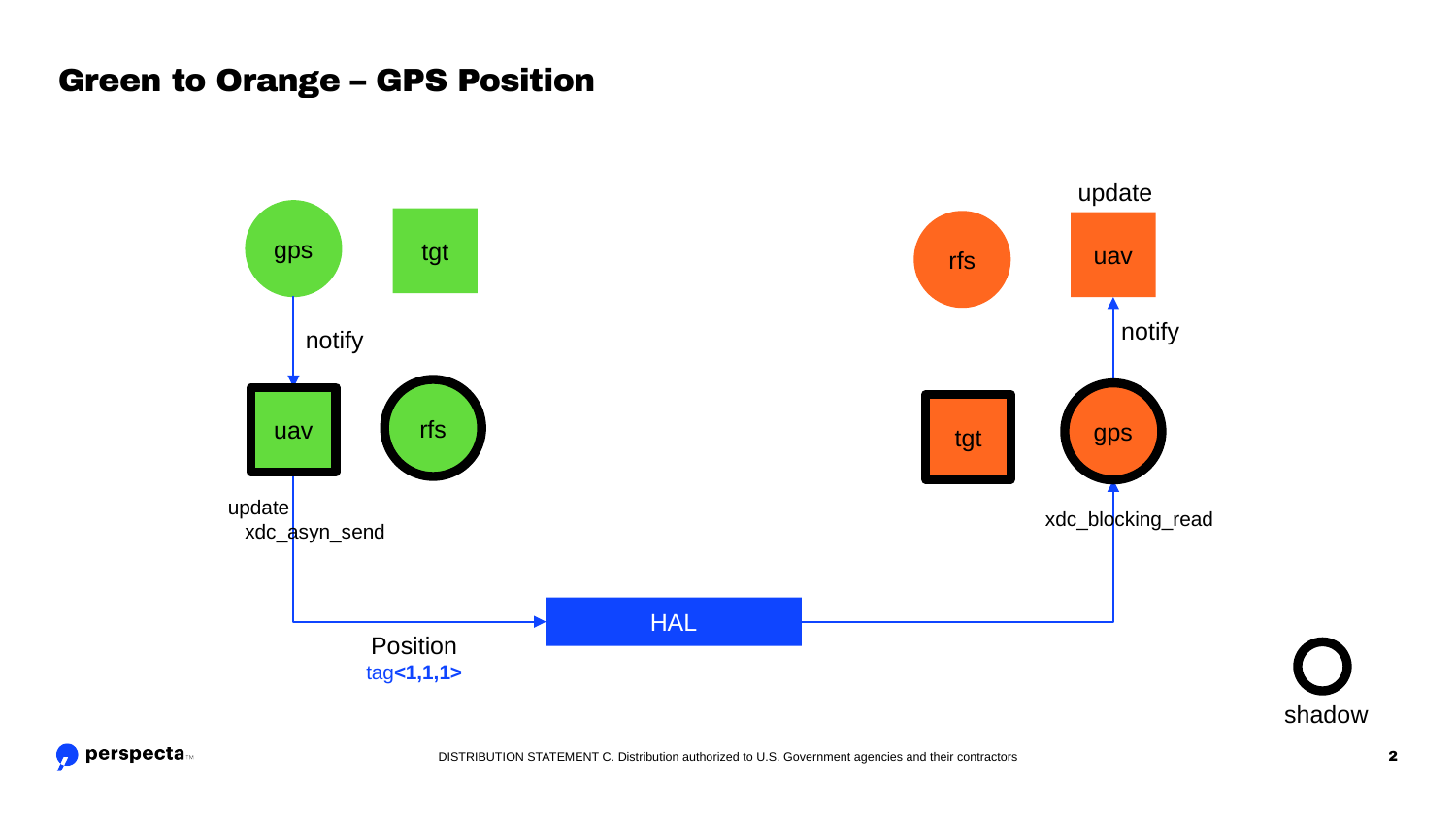

# Green to Orange – GPS Position

update
gps
tgt
rfs
uav
notify
notify
rfs
gps
uav
tgt
update
   xdc_asyn_send
xdc_blocking_read
HAL
Position
tag<1,1,1>

shadow
DISTRIBUTION STATEMENT C. Distribution authorized to U.S. Government agencies and their contractors
2